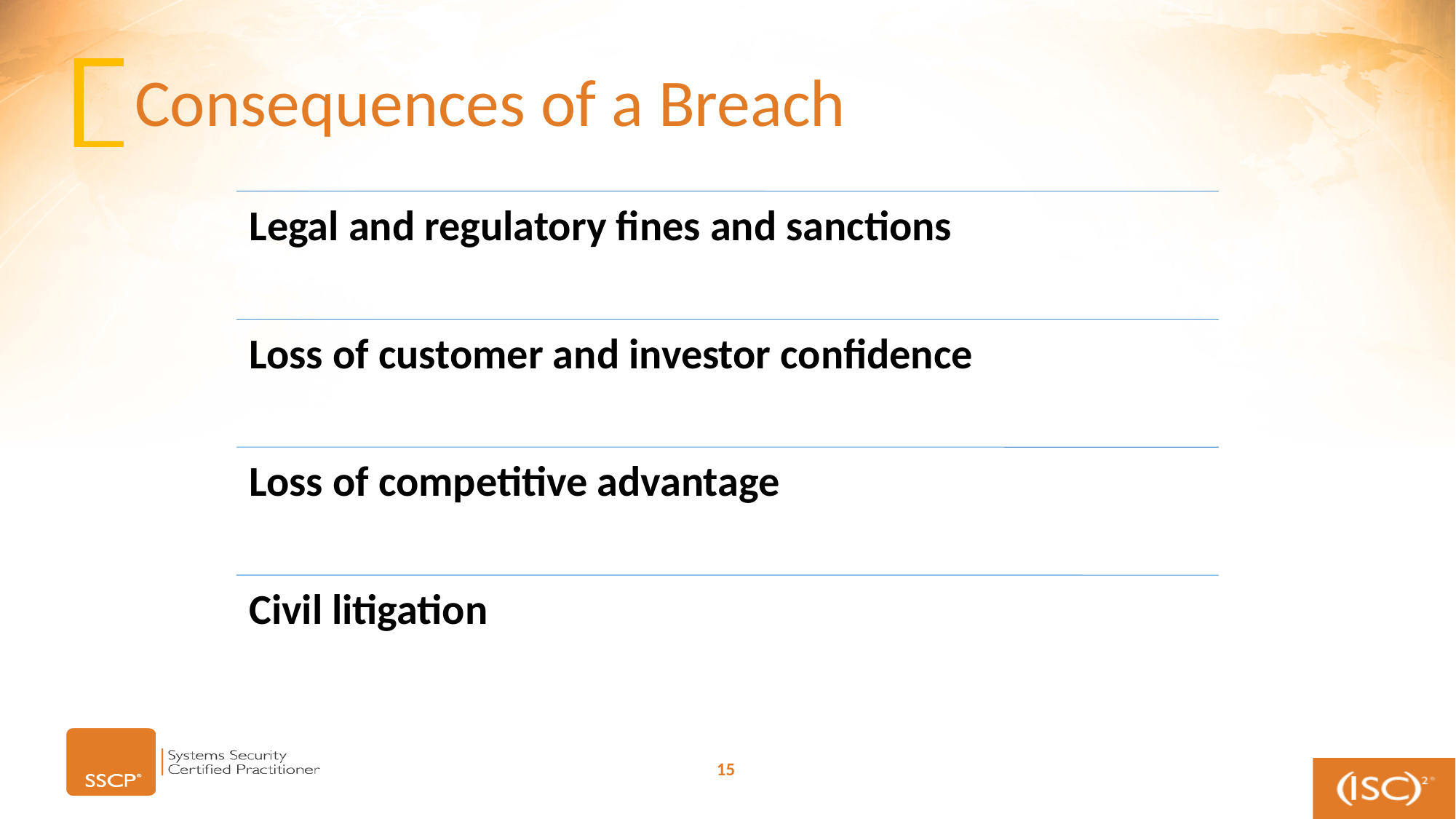

# Consequences of a Breach
Legal and regulatory fines and sanctions
Loss of customer and investor confidence
Loss of competitive advantage
Civil litigation